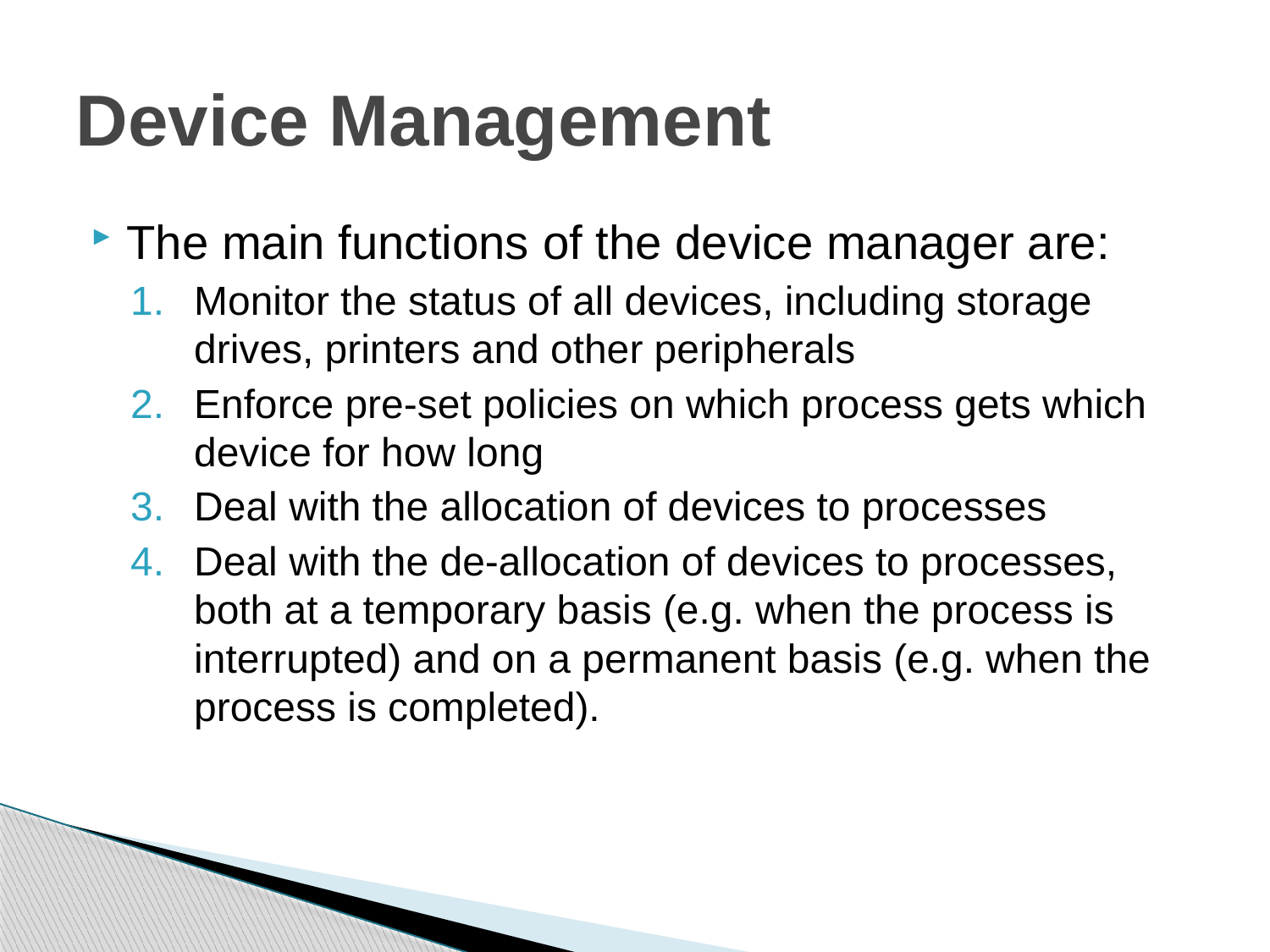

# Device Management
The main functions of the device manager are:
Monitor the status of all devices, including storage drives, printers and other peripherals
Enforce pre-set policies on which process gets which device for how long
Deal with the allocation of devices to processes
Deal with the de-allocation of devices to processes, both at a temporary basis (e.g. when the process is interrupted) and on a permanent basis (e.g. when the process is completed).